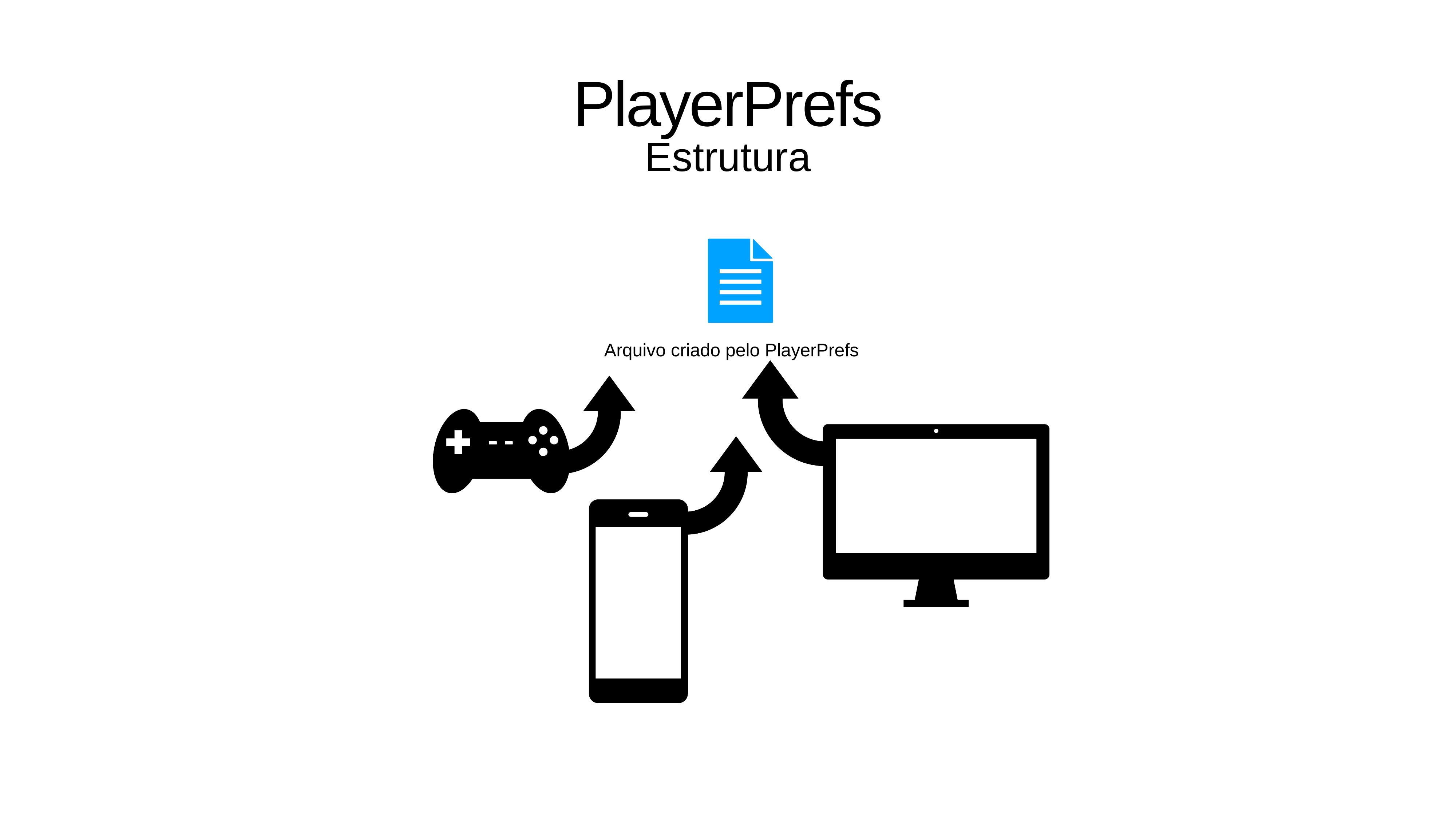

# PlayerPrefs
Estrutura

Arquivo criado pelo PlayerPrefs